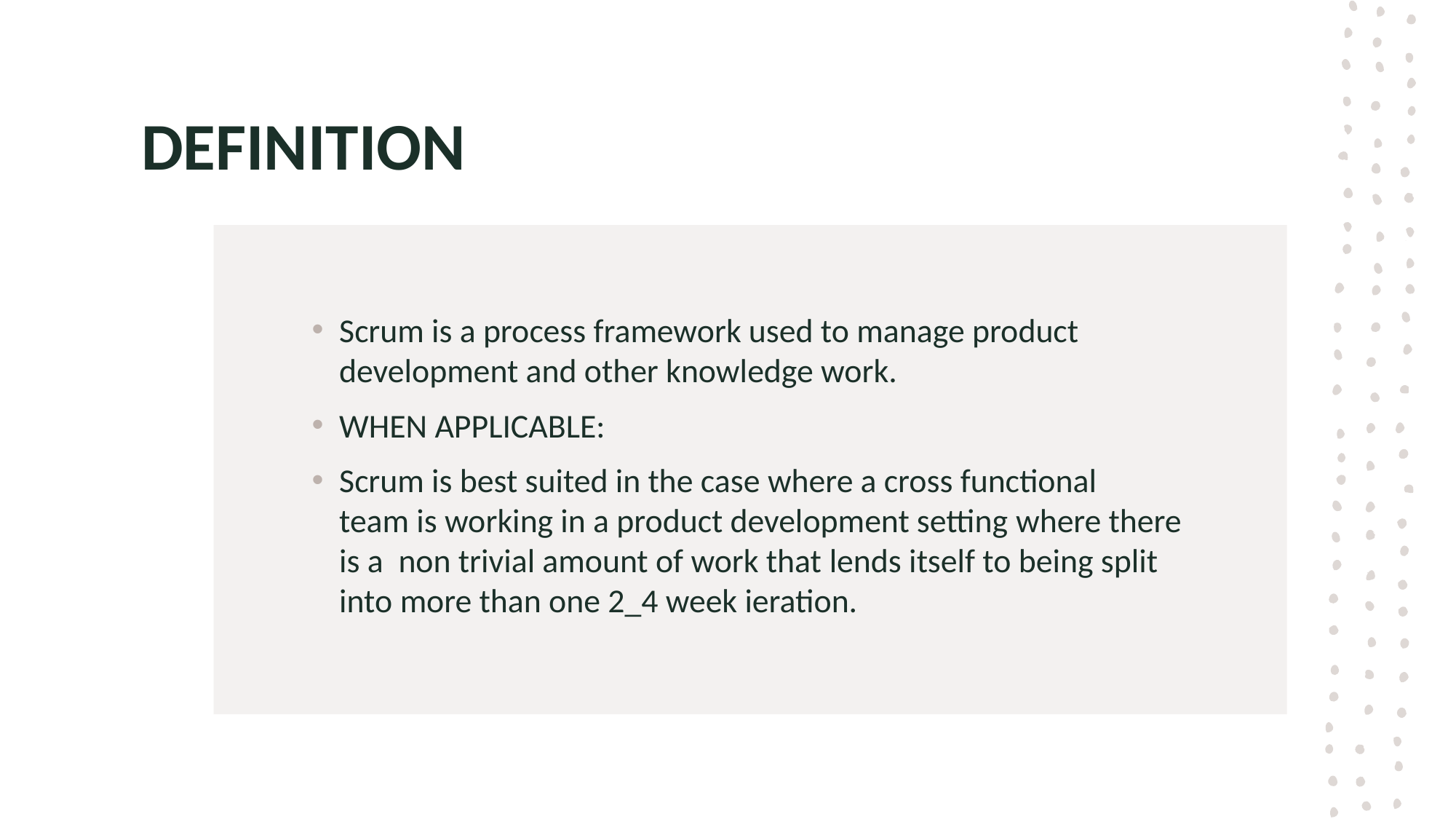

# DEFINITION

Scrum is a process framework used to manage product development and other knowledge work.
WHEN APPLICABLE:
Scrum is best suited in the case where a cross functional team is working in a product development setting where there is a  non trivial amount of work that lends itself to being split into more than one 2_4 week ieration.